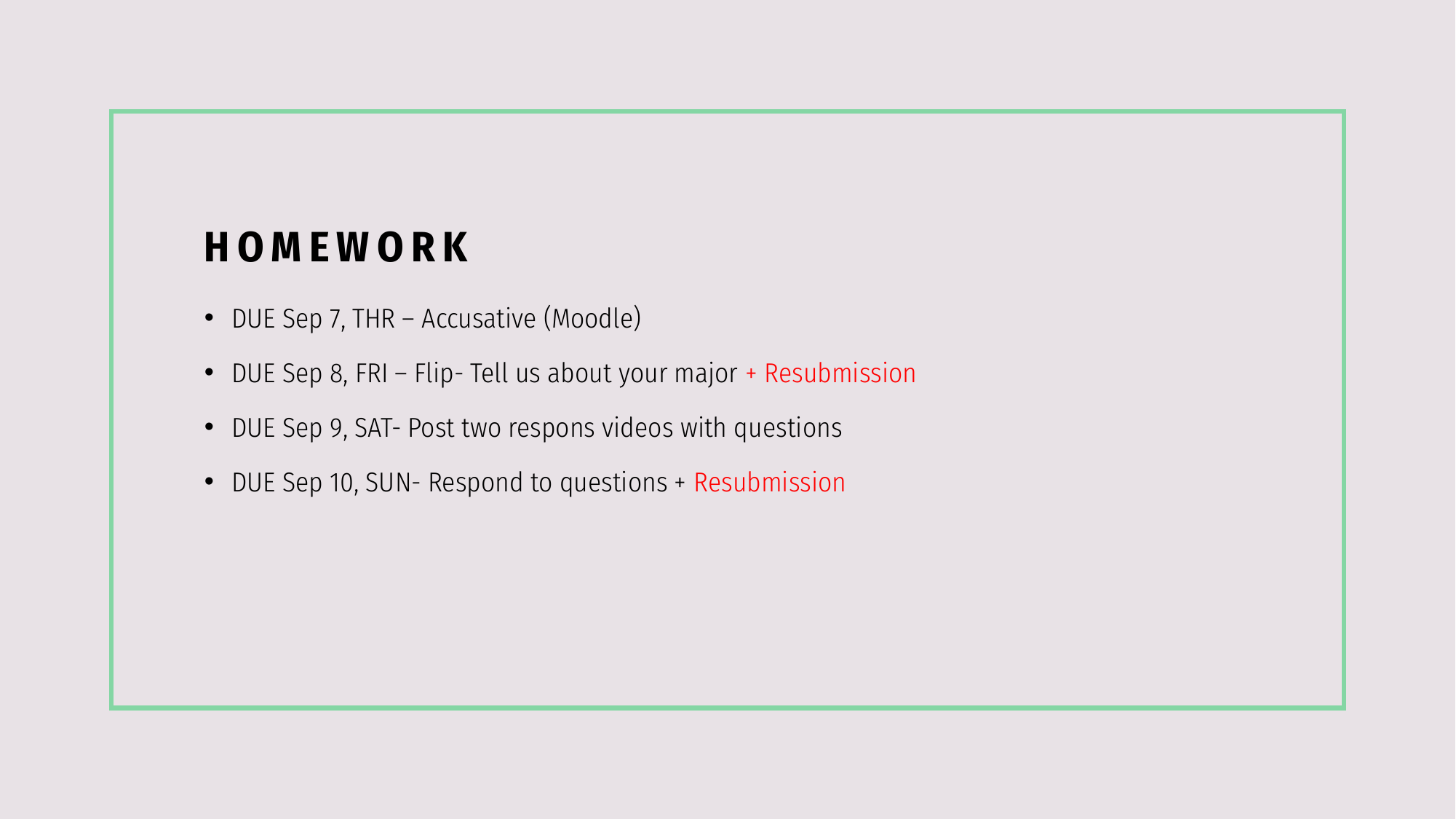

# Homework
DUE Sep 7, THR – Accusative (Moodle)
DUE Sep 8, FRI – Flip- Tell us about your major + Resubmission
DUE Sep 9, SAT- Post two respons videos with questions
DUE Sep 10, SUN- Respond to questions + Resubmission